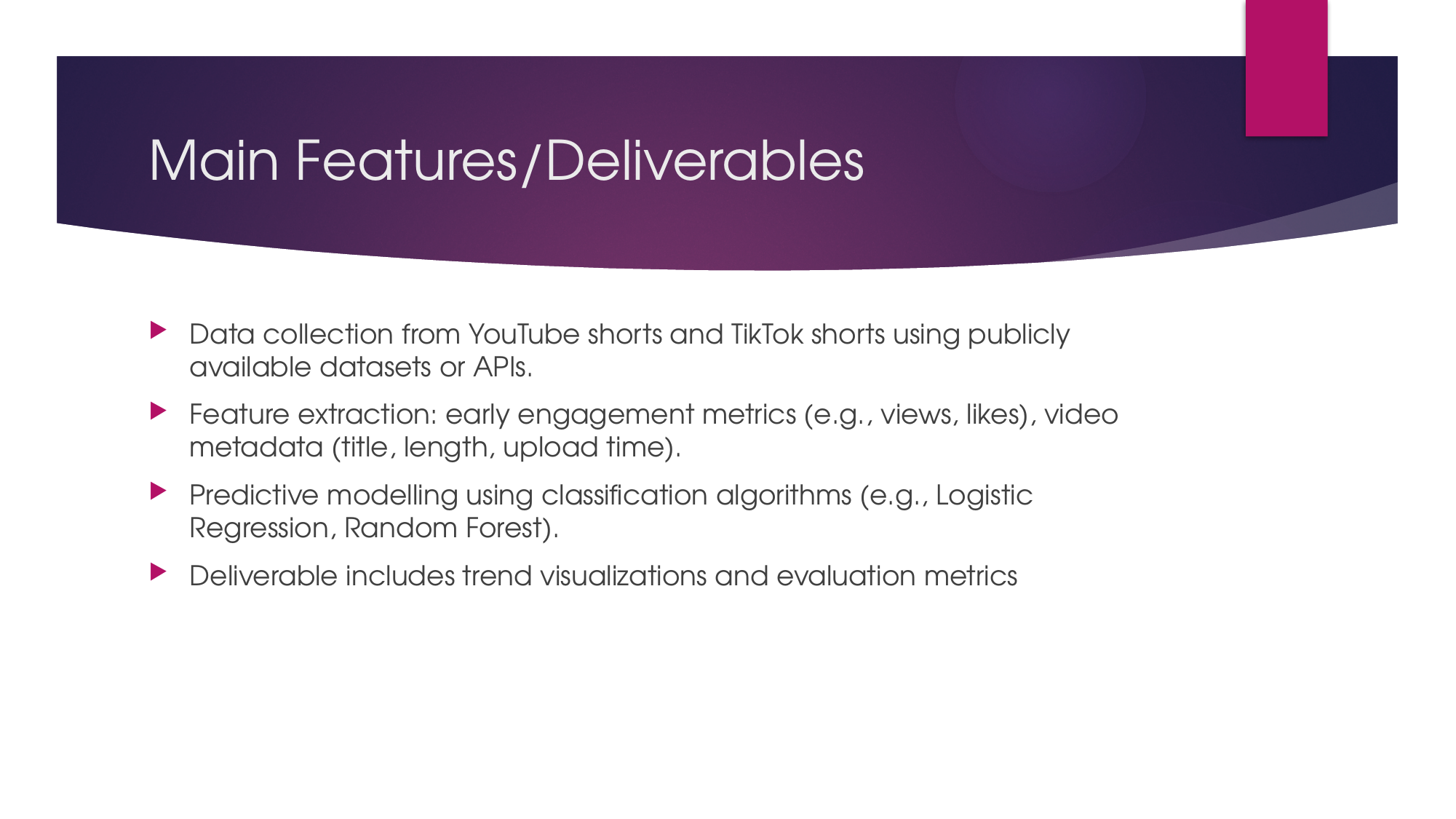

# Main Features/Deliverables
Data collection from YouTube shorts and TikTok shorts using publicly available datasets or APIs.
Feature extraction: early engagement metrics (e.g., views, likes), video metadata (title, length, upload time).
Predictive modelling using classification algorithms (e.g., Logistic Regression, Random Forest).
Deliverable includes trend visualizations and evaluation metrics